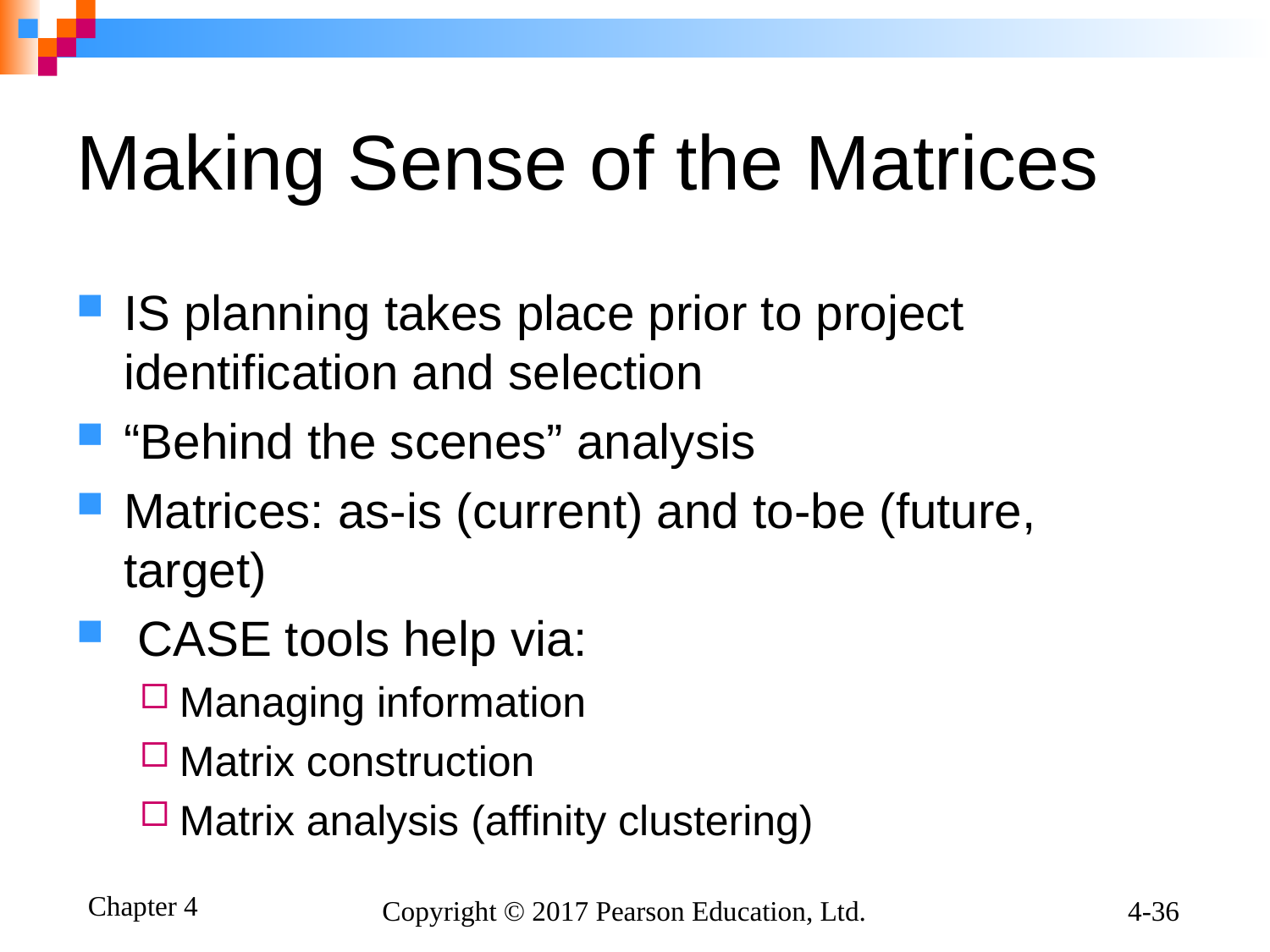

# Making Sense of the Matrices
IS planning takes place prior to project identification and selection
“Behind the scenes” analysis
Matrices: as-is (current) and to-be (future, target)
 CASE tools help via:
Managing information
Matrix construction
Matrix analysis (affinity clustering)